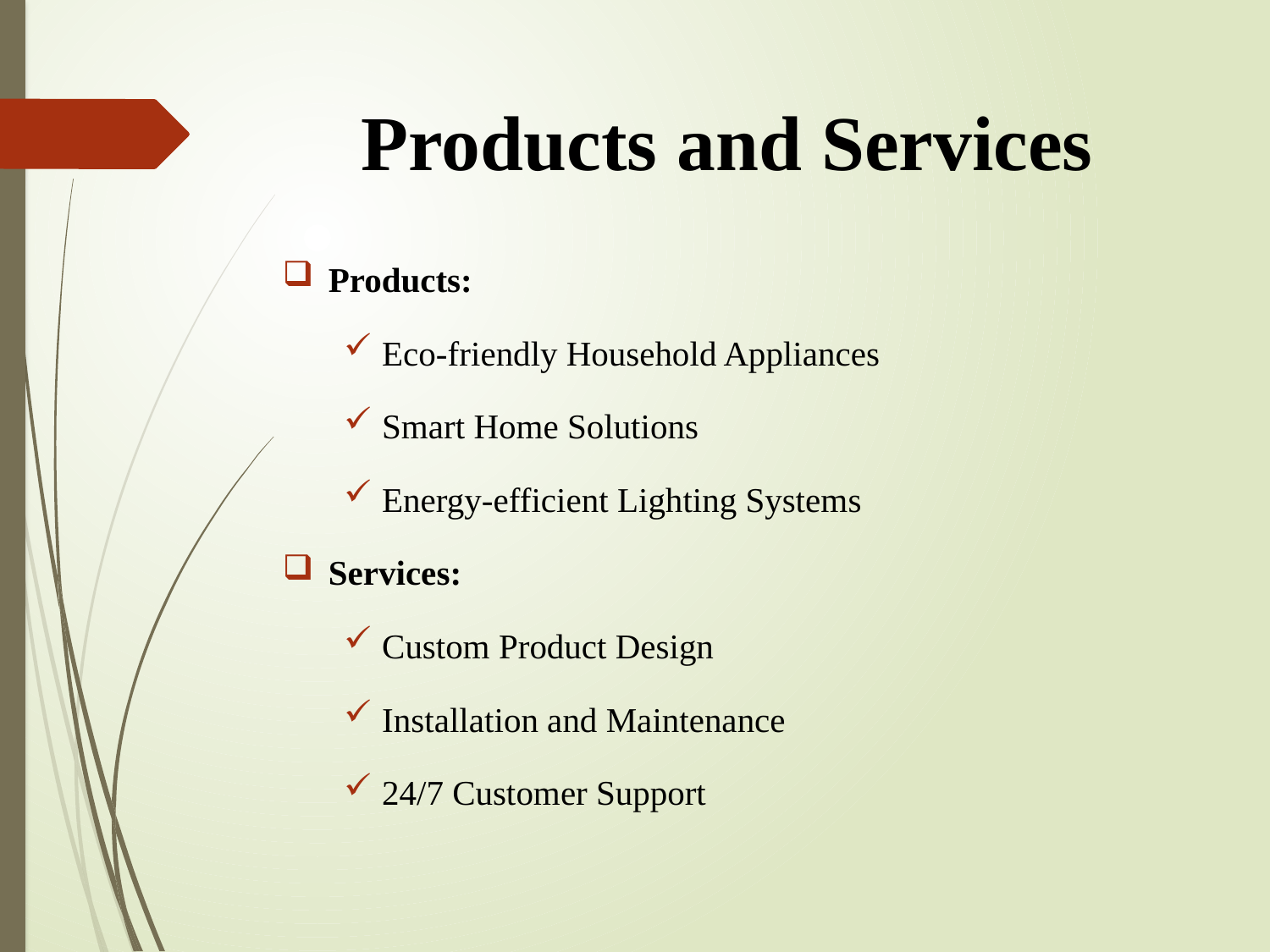

# Products and Services
Products:
Eco-friendly Household Appliances
Smart Home Solutions
Energy-efficient Lighting Systems
Services:
Custom Product Design
Installation and Maintenance
24/7 Customer Support